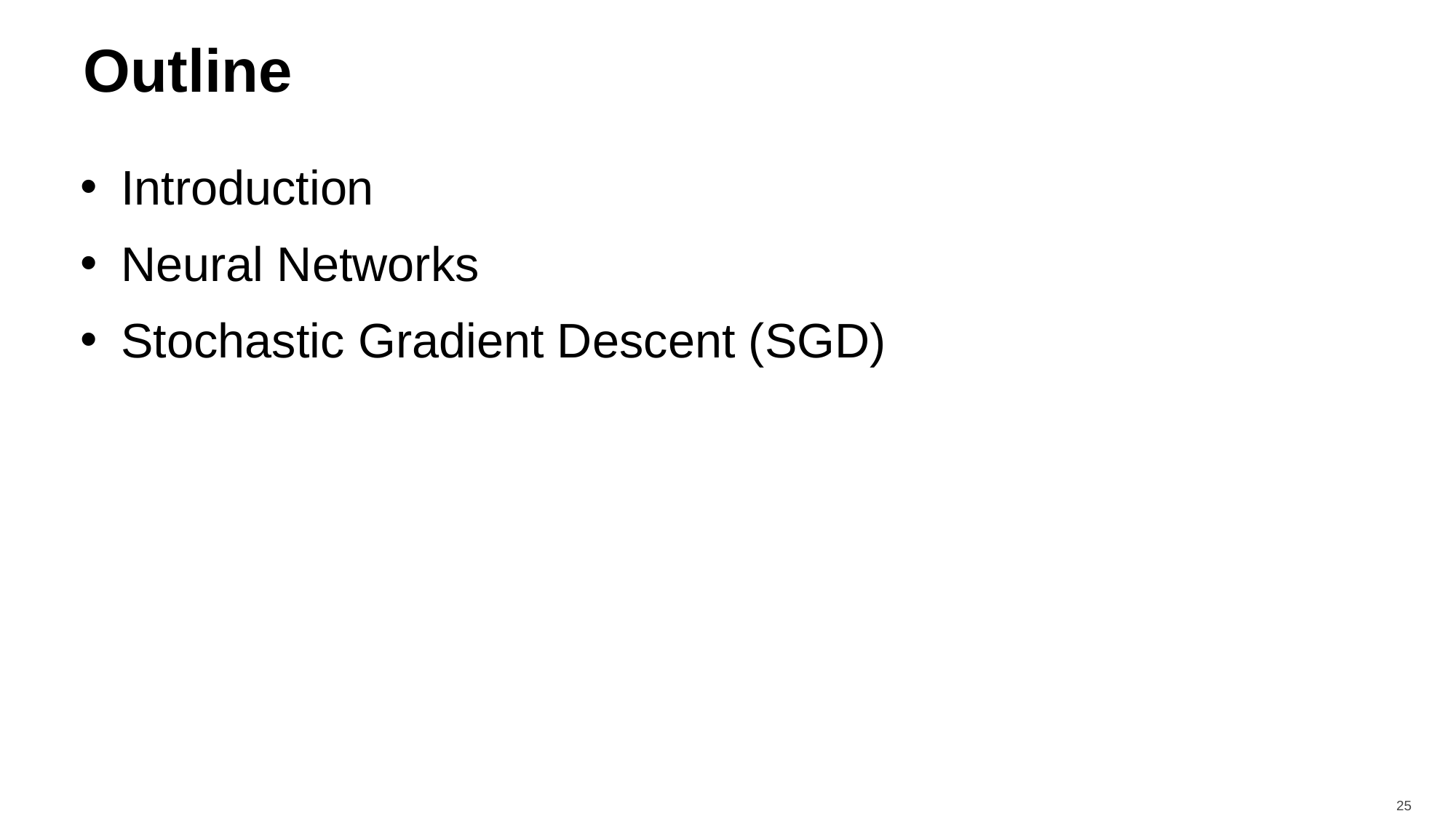

# Outline
Introduction
Neural Networks
Stochastic Gradient Descent (SGD)
25